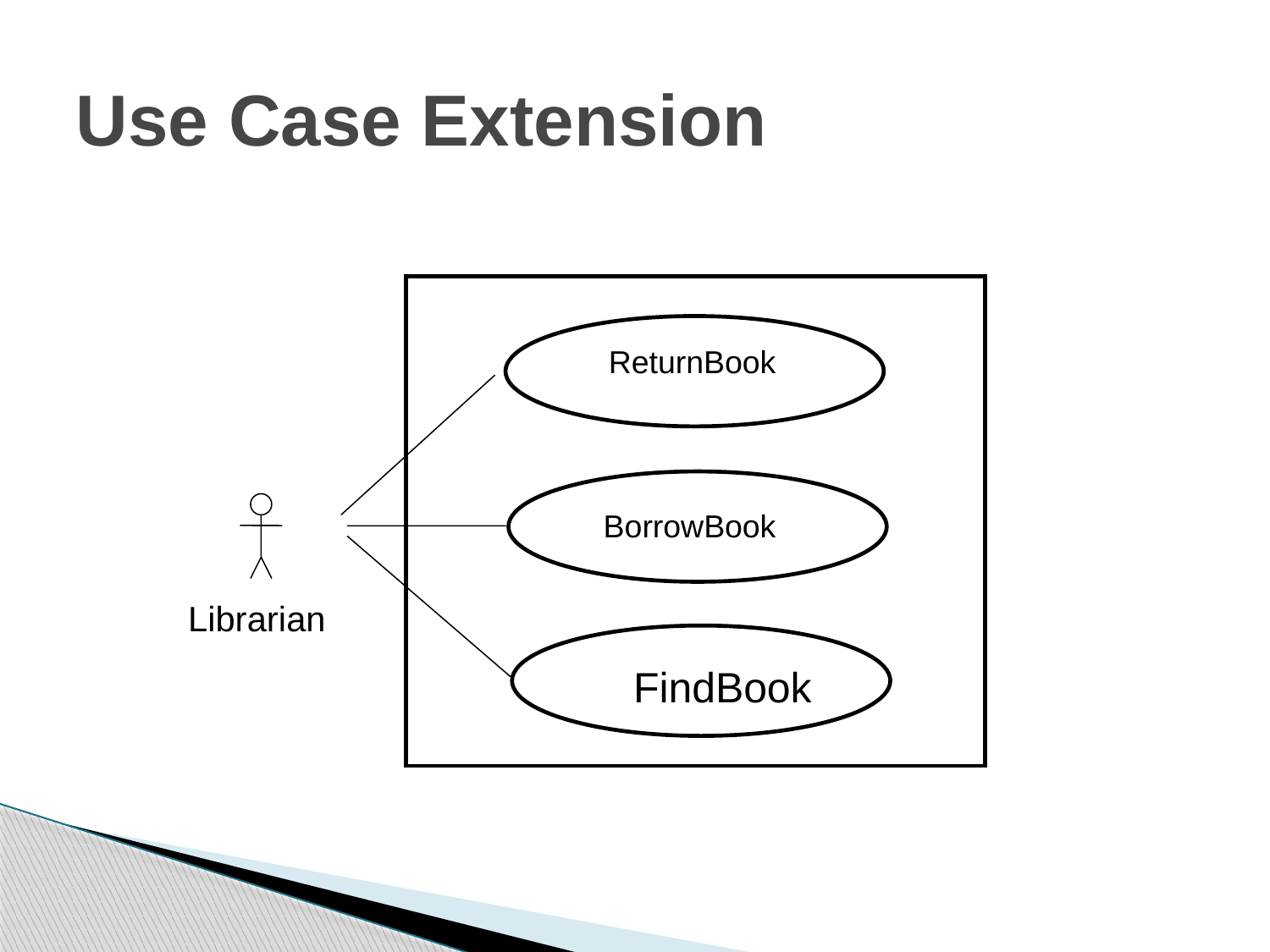

# Use Case Extension

ReturnBook

BorrowBook

Librarian

FindBook